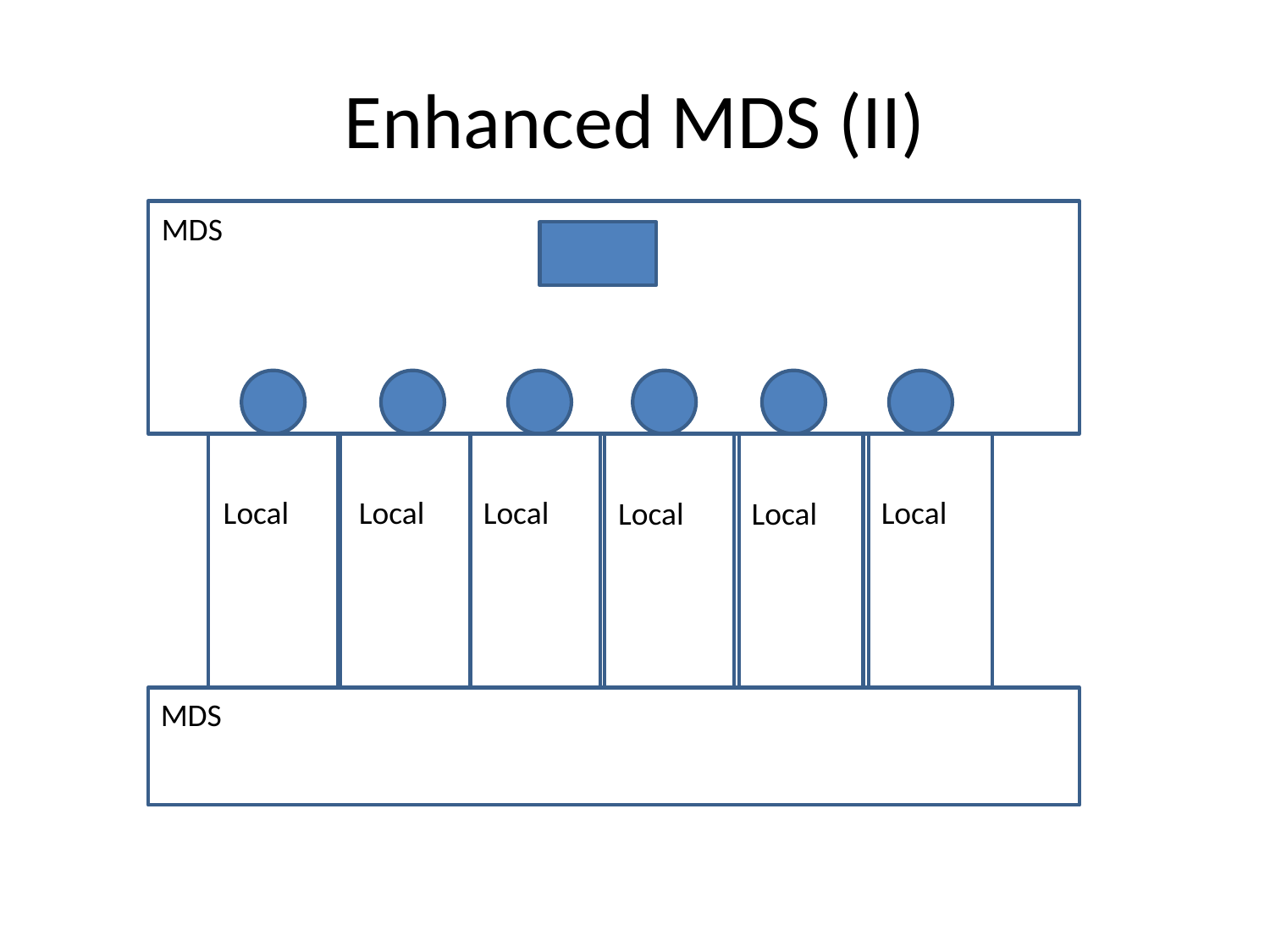

# Enhanced MDS (II)

MDS

Local
Local
Local
Local
Local
Local

MDS